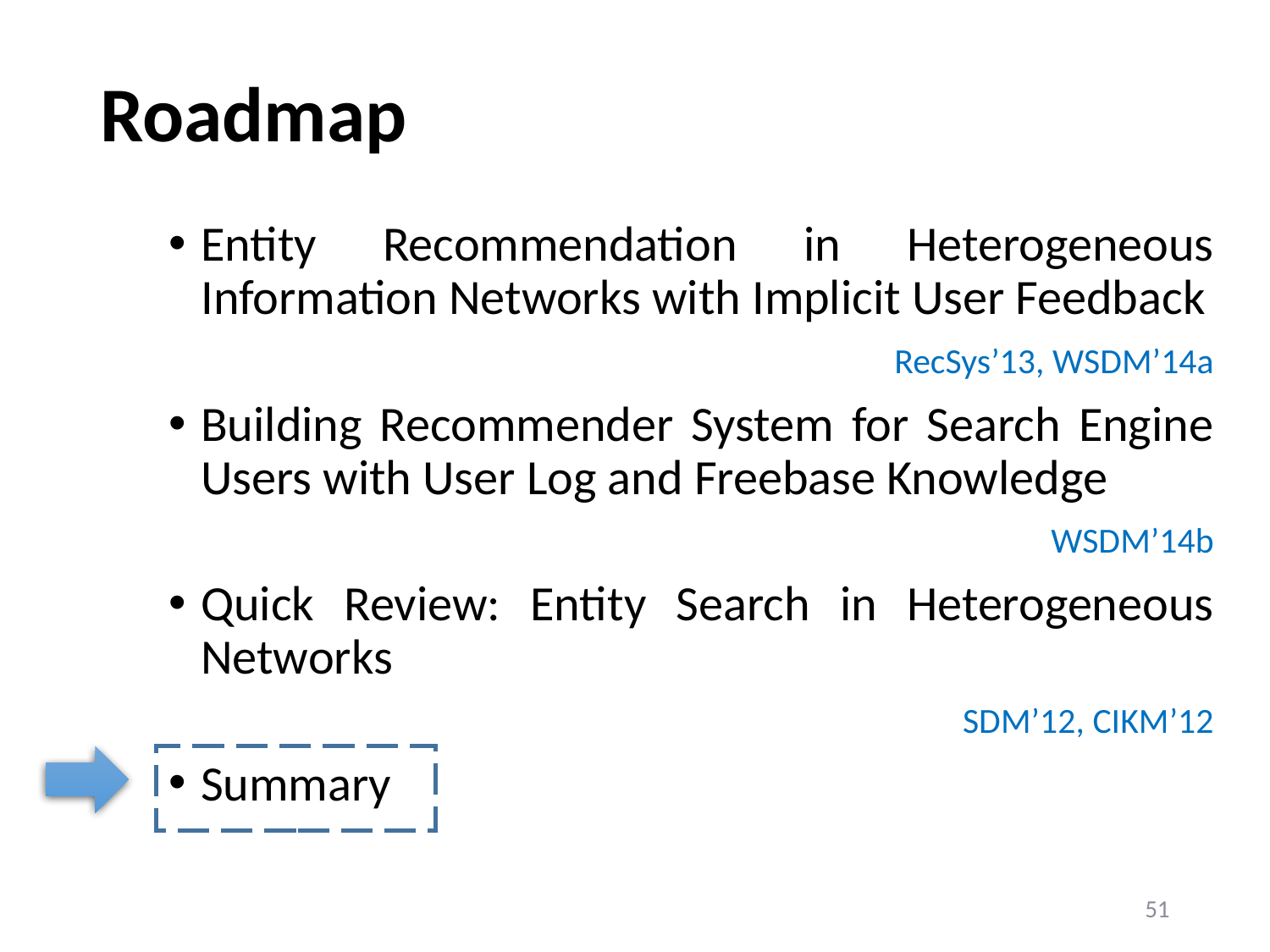

# Roadmap
Entity Recommendation in Heterogeneous Information Networks with Implicit User Feedback
RecSys’13, WSDM’14a
Building Recommender System for Search Engine Users with User Log and Freebase Knowledge
WSDM’14b
Quick Review: Entity Search in Heterogeneous Networks
SDM’12, CIKM’12
Summary

51